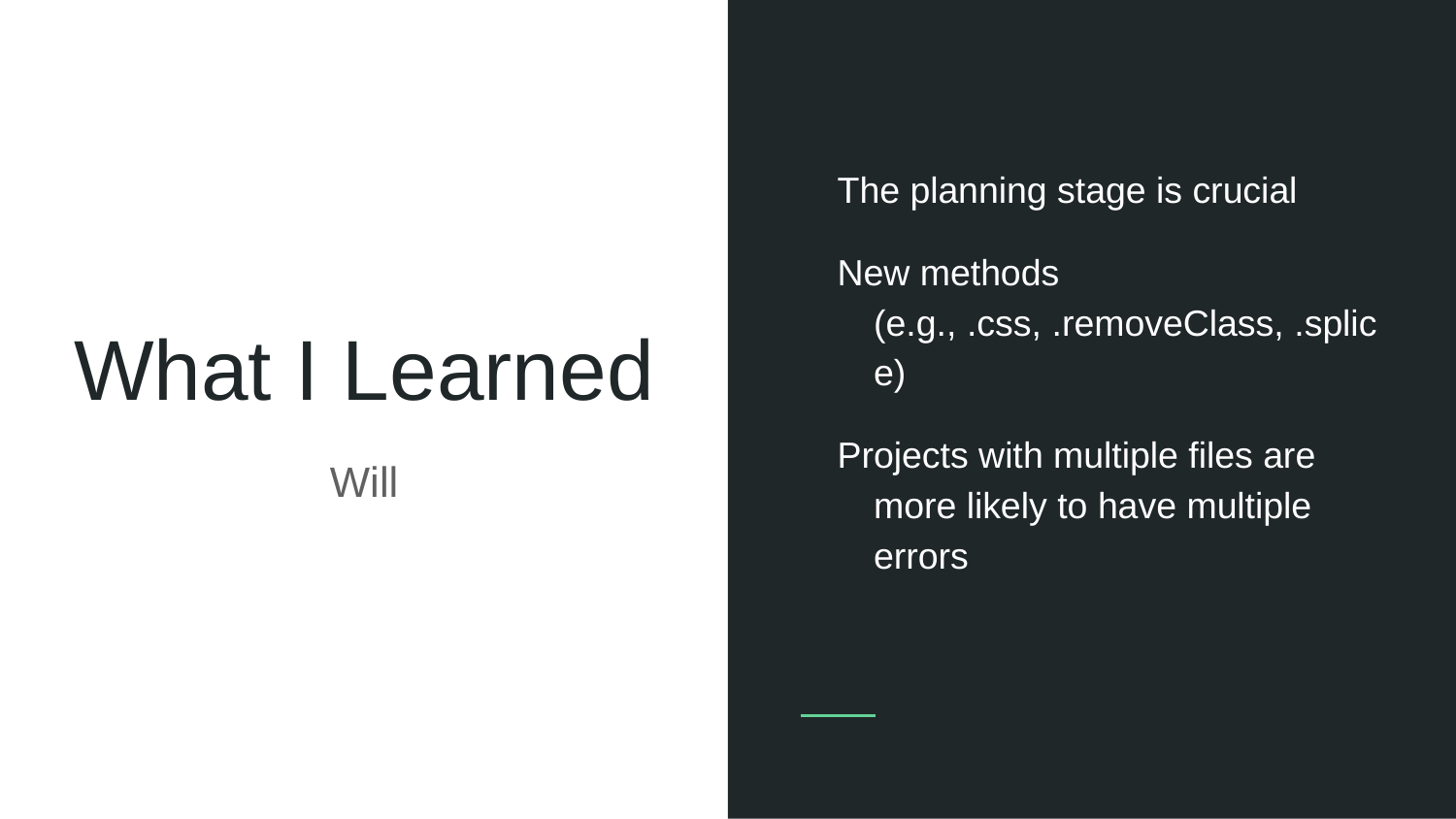

The planning stage is crucial
New methods (e.g., .css, .removeClass, .splice)
Projects with multiple files are more likely to have multiple errors

# What I Learned
Will